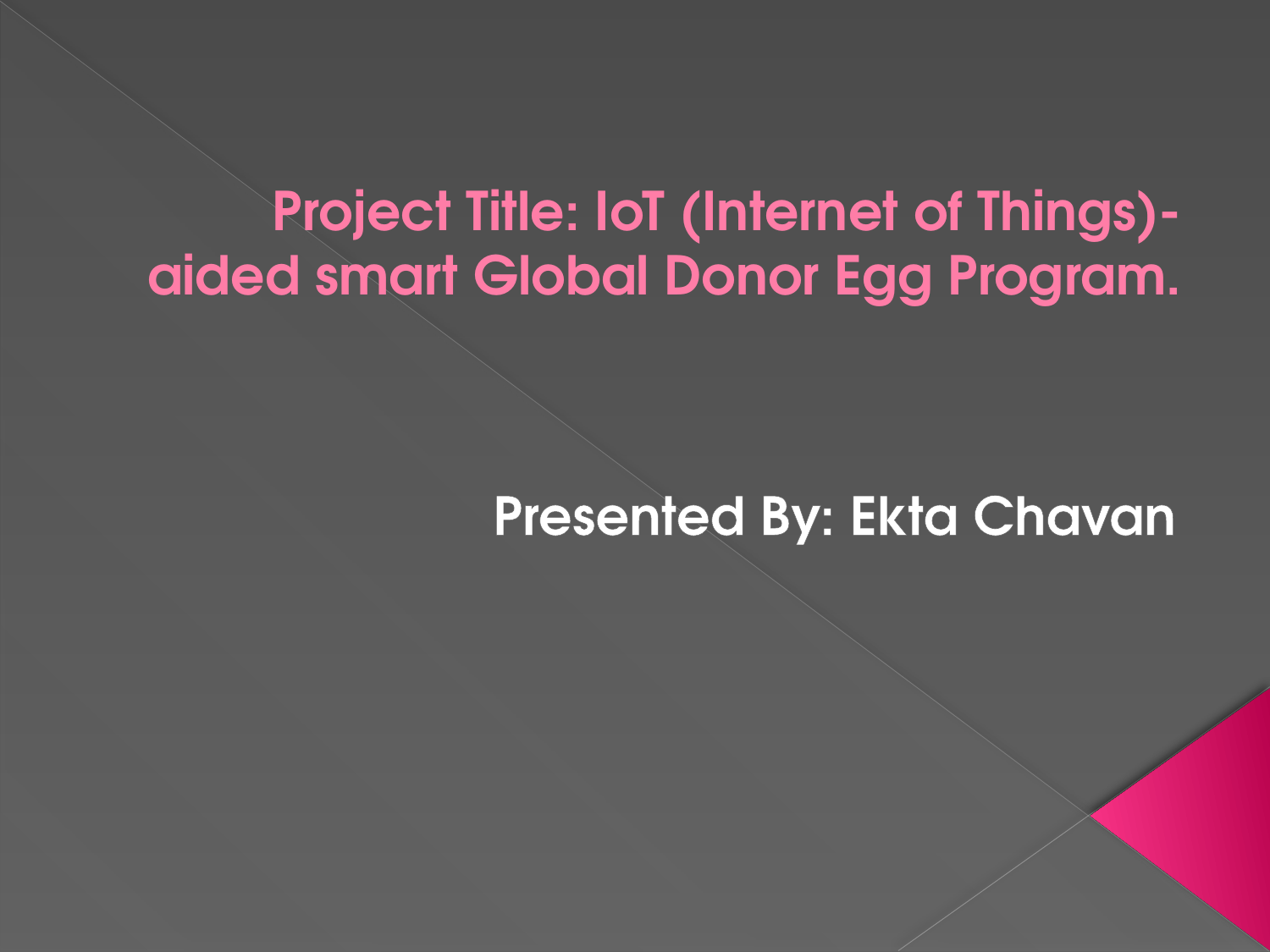

# Project Title: IoT (Internet of Things)-aided smart Global Donor Egg Program.

Presented By: Ekta Chavan